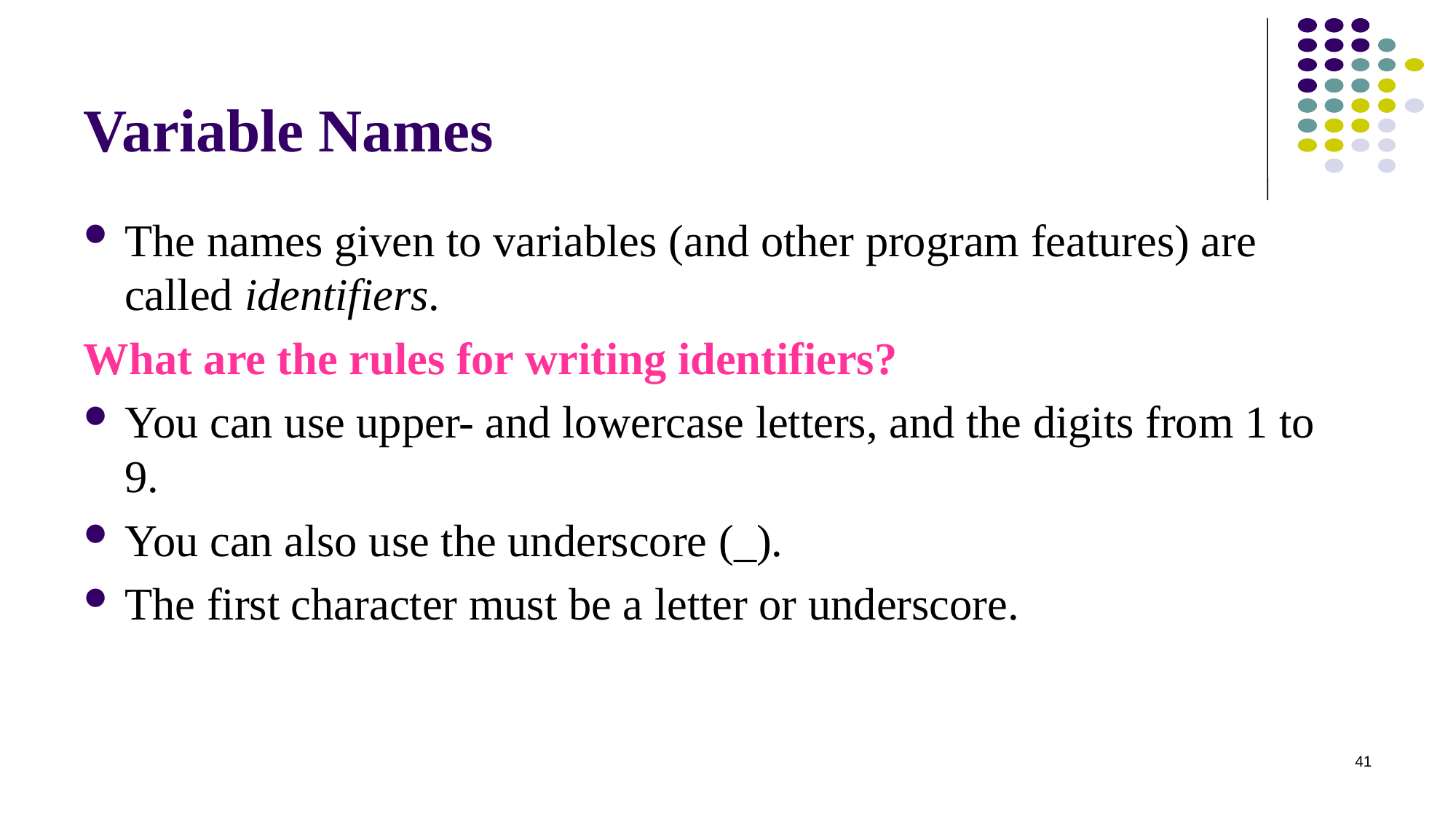

# Variable Names
The names given to variables (and other program features) are called identifiers.
What are the rules for writing identifiers?
You can use upper- and lowercase letters, and the digits from 1 to 9.
You can also use the underscore (_).
The first character must be a letter or underscore.
41